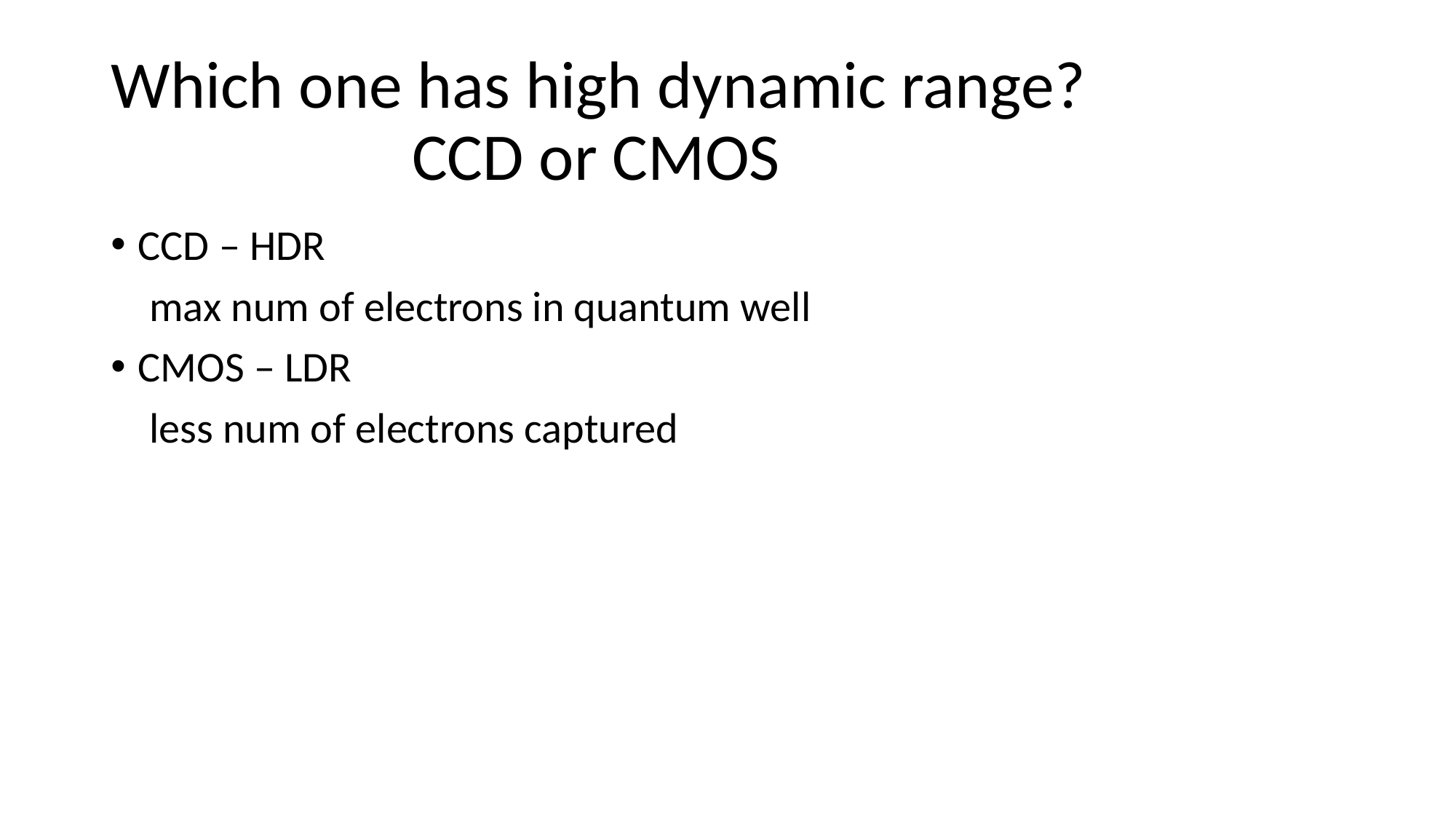

# Which one has high dynamic range? CCD or CMOS
CCD – HDR
    max num of electrons in quantum well
CMOS – LDR
    less num of electrons captured